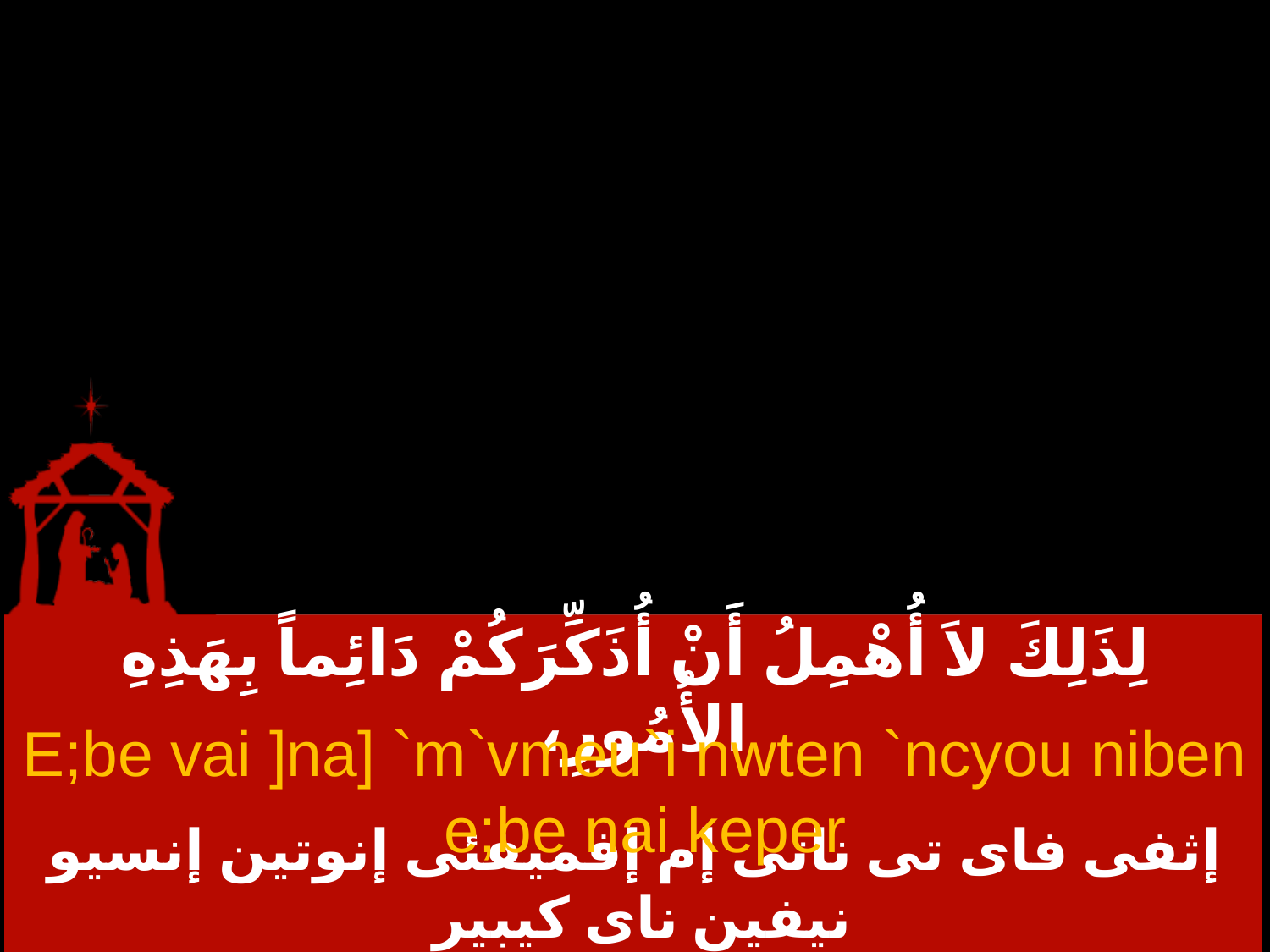

# لِذَلِكَ لاَ أُهْمِلُ أَنْ أُذَكِّرَكُمْ دَائِماً بِهَذِهِ الأُمُورِ،
E;be vai ]na] `m`vmeu`i nwten `ncyou niben e;be nai keper
إثفى فاى تى ناتى إم إفميفئى إنوتين إنسيو نيفين ناى كيبير